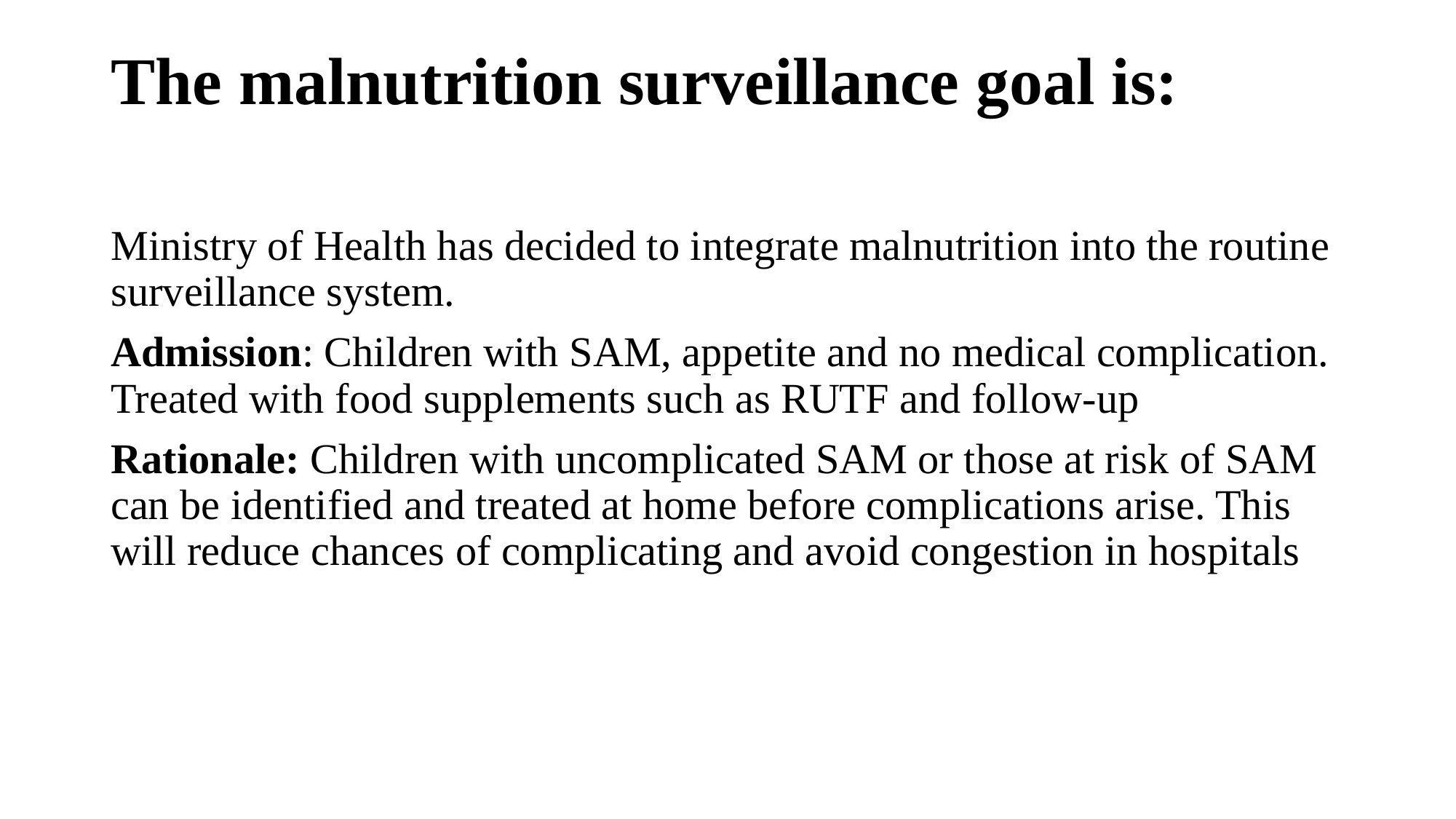

# The malnutrition surveillance goal is:
Ministry of Health has decided to integrate malnutrition into the routine surveillance system.
Admission: Children with SAM, appetite and no medical complication. Treated with food supplements such as RUTF and follow-up
Rationale: Children with uncomplicated SAM or those at risk of SAM can be identified and treated at home before complications arise. This will reduce chances of complicating and avoid congestion in hospitals